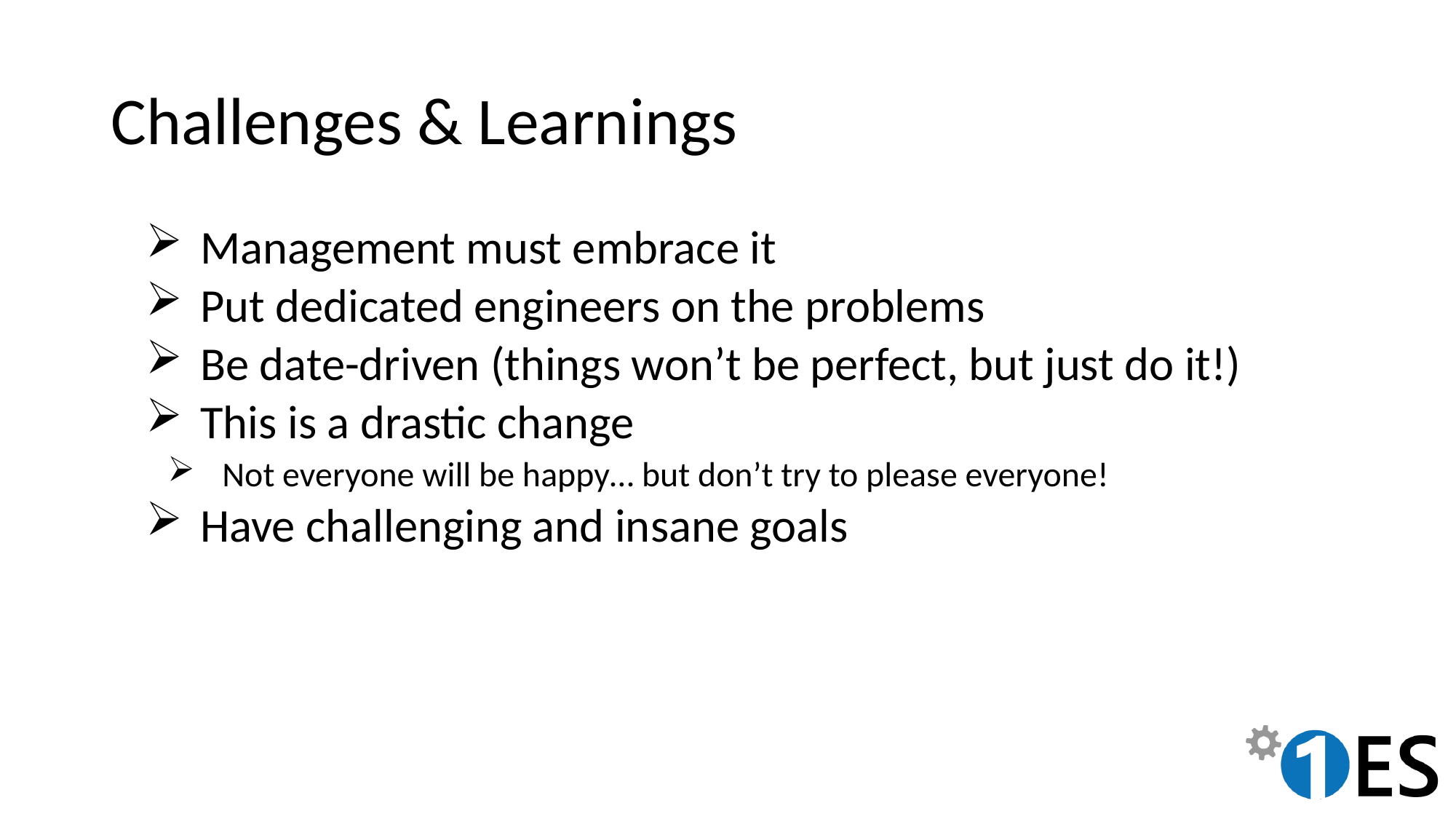

# Challenges & Learnings
Management must embrace it
Put dedicated engineers on the problems
Be date-driven (things won’t be perfect, but just do it!)
This is a drastic change
Not everyone will be happy… but don’t try to please everyone!
Have challenging and insane goals